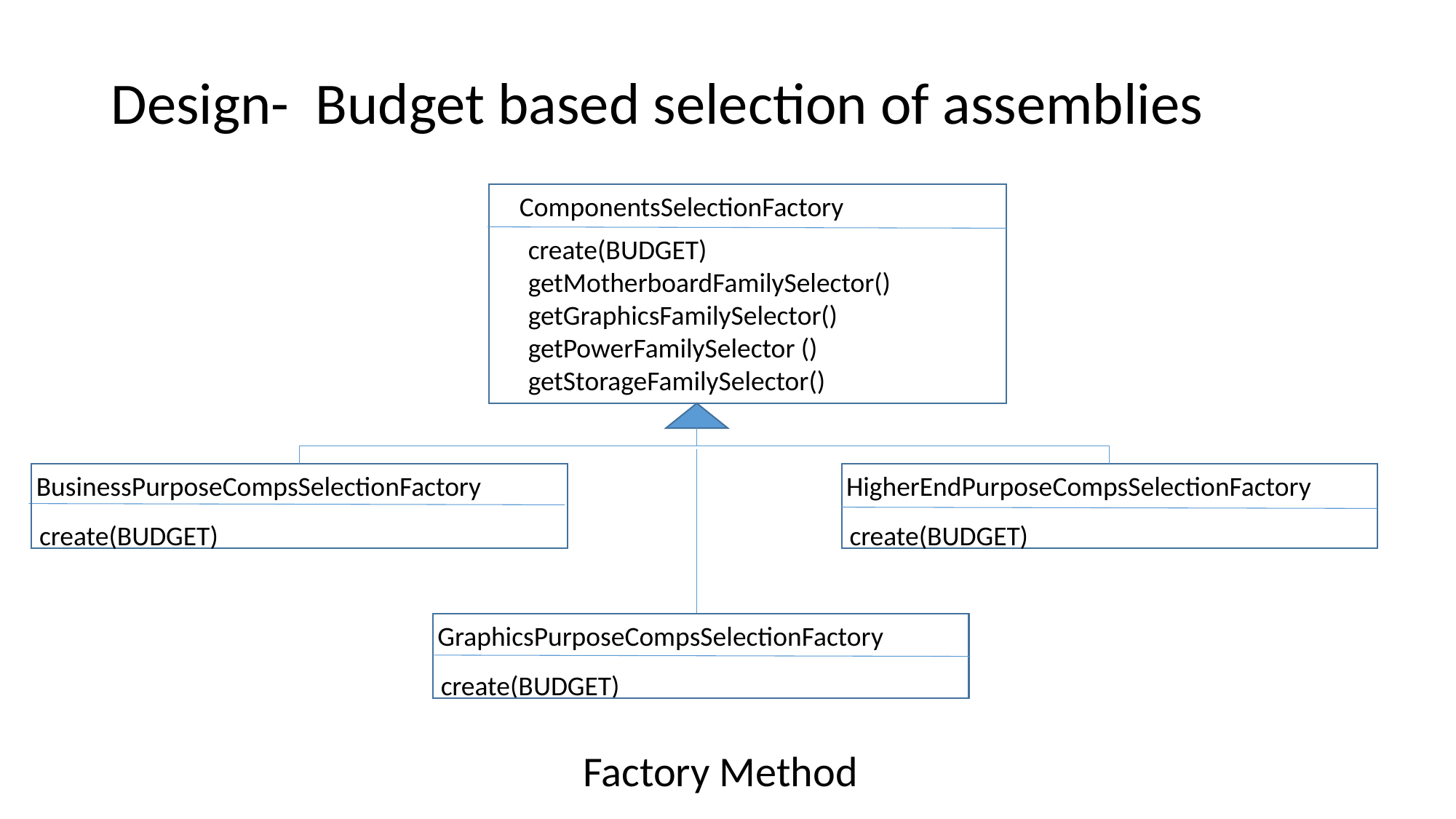

# Design-  Budget based selection of assemblies

create(BUDGET)
getMotherboardFamilySelector()
getGraphicsFamilySelector()
getPowerFamilySelector ()
getStorageFamilySelector()
ComponentsSelectionFactory

BusinessPurposeCompsSelectionFactory

create(BUDGET)
HigherEndPurposeCompsSelectionFactory

create(BUDGET)
GraphicsPurposeCompsSelectionFactory

create(BUDGET)
Factory Method